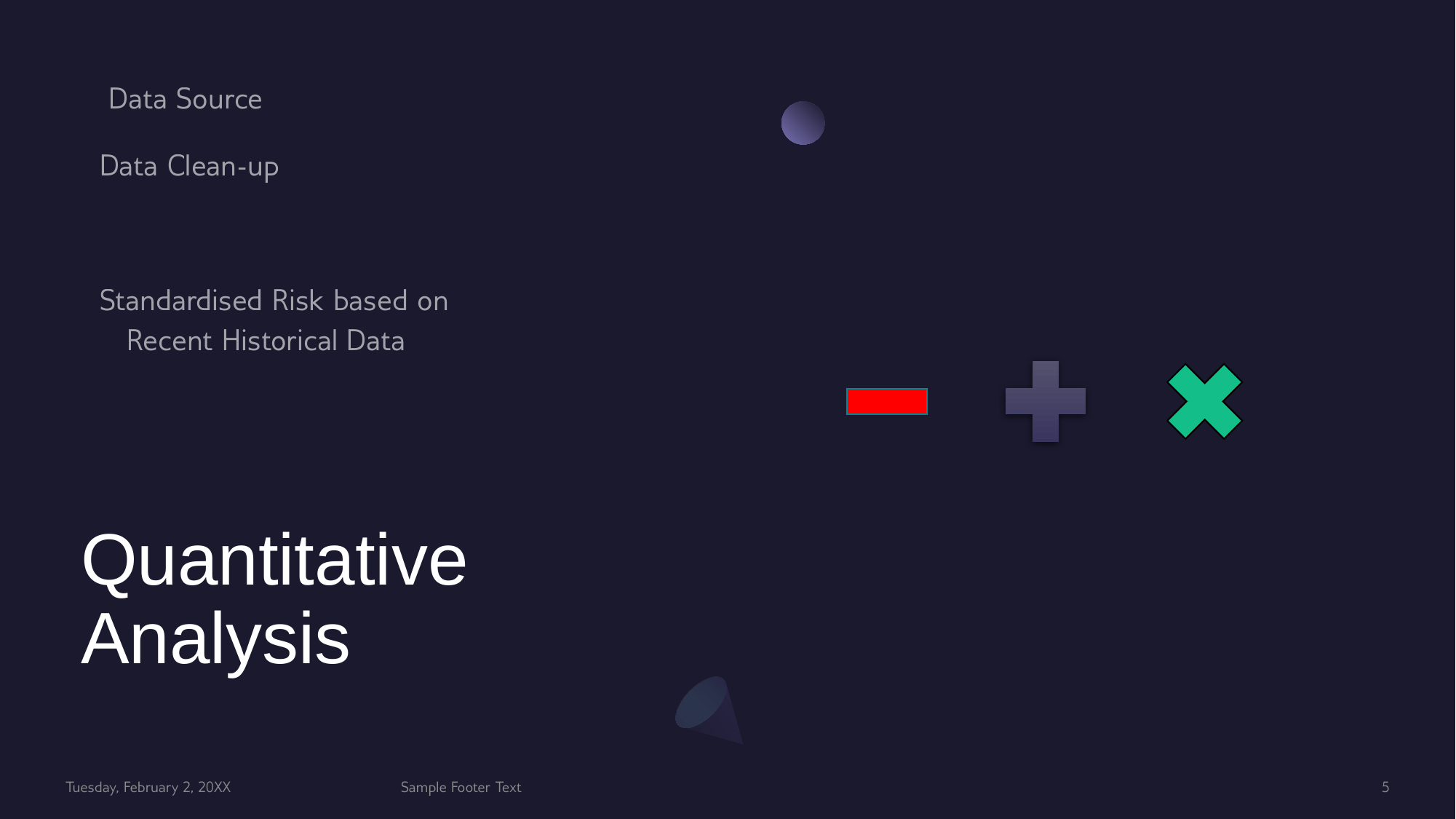

Data Source
Data Clean-up

Standardised Risk based on Recent Historical Data

# Quantitative Analysis
Tuesday, February 2, 20XX
Sample Footer Text
5